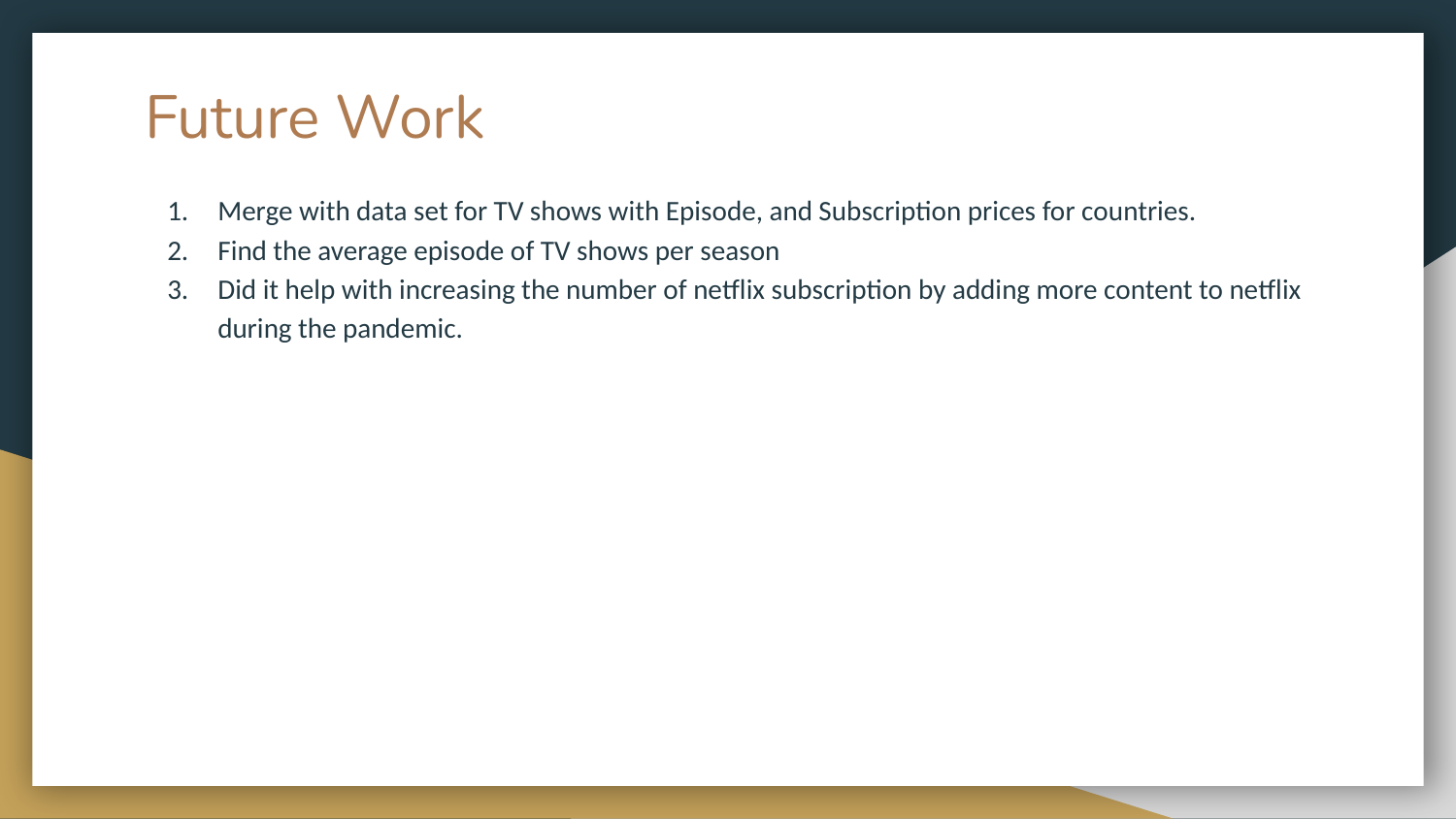

# Future Work
Merge with data set for TV shows with Episode, and Subscription prices for countries.
Find the average episode of TV shows per season
Did it help with increasing the number of netflix subscription by adding more content to netflix during the pandemic.